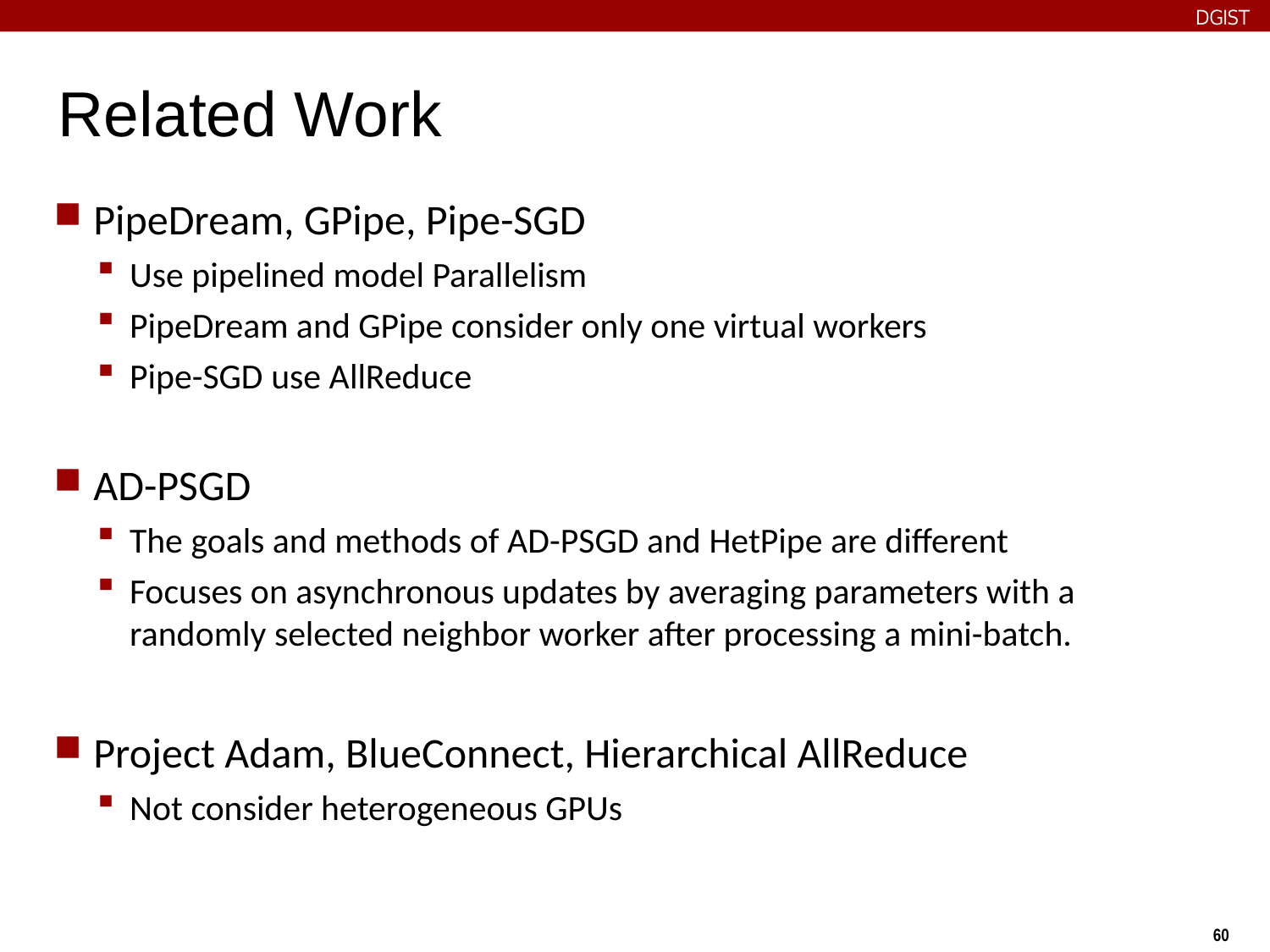

DGIST
# Related Work
PipeDream, GPipe, Pipe-SGD
Use pipelined model Parallelism
PipeDream and GPipe consider only one virtual workers
Pipe-SGD use AllReduce

AD-PSGD
The goals and methods of AD-PSGD and HetPipe are different
Focuses on asynchronous updates by averaging parameters with a randomly selected neighbor worker after processing a mini-batch.

Project Adam, BlueConnect, Hierarchical AllReduce
Not consider heterogeneous GPUs